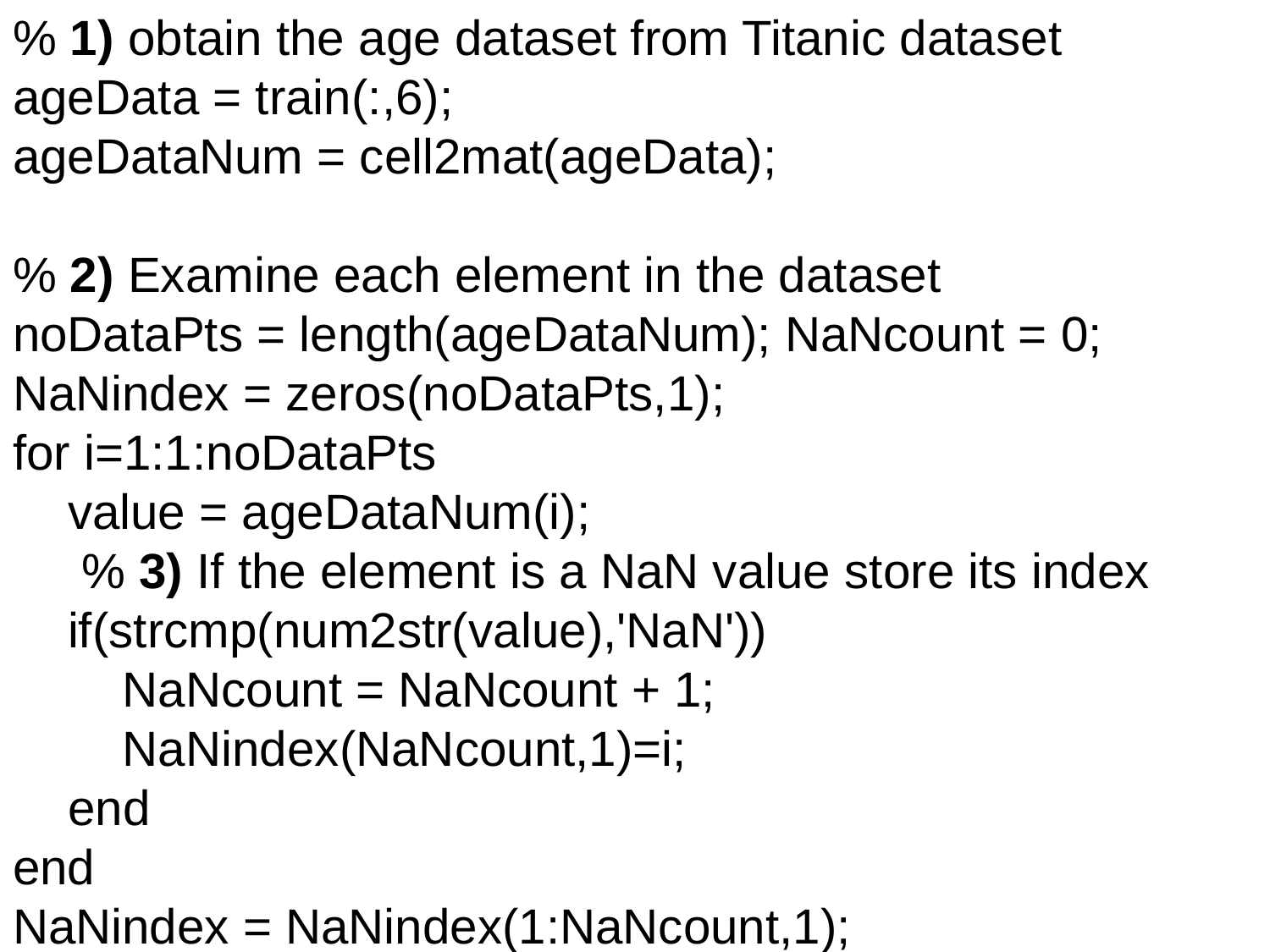

% 1) obtain the age dataset from Titanic dataset
ageData = train(:,6);
ageDataNum = cell2mat(ageData);

% 2) Examine each element in the dataset
noDataPts = length(ageDataNum); NaNcount = 0; NaNindex = zeros(noDataPts,1);
for i=1:1:noDataPts
    value = ageDataNum(i);
     % 3) If the element is a NaN value store its index
    if(strcmp(num2str(value),'NaN'))
        NaNcount = NaNcount + 1;
        NaNindex(NaNcount,1)=i;
    end
end
NaNindex = NaNindex(1:NaNcount,1);